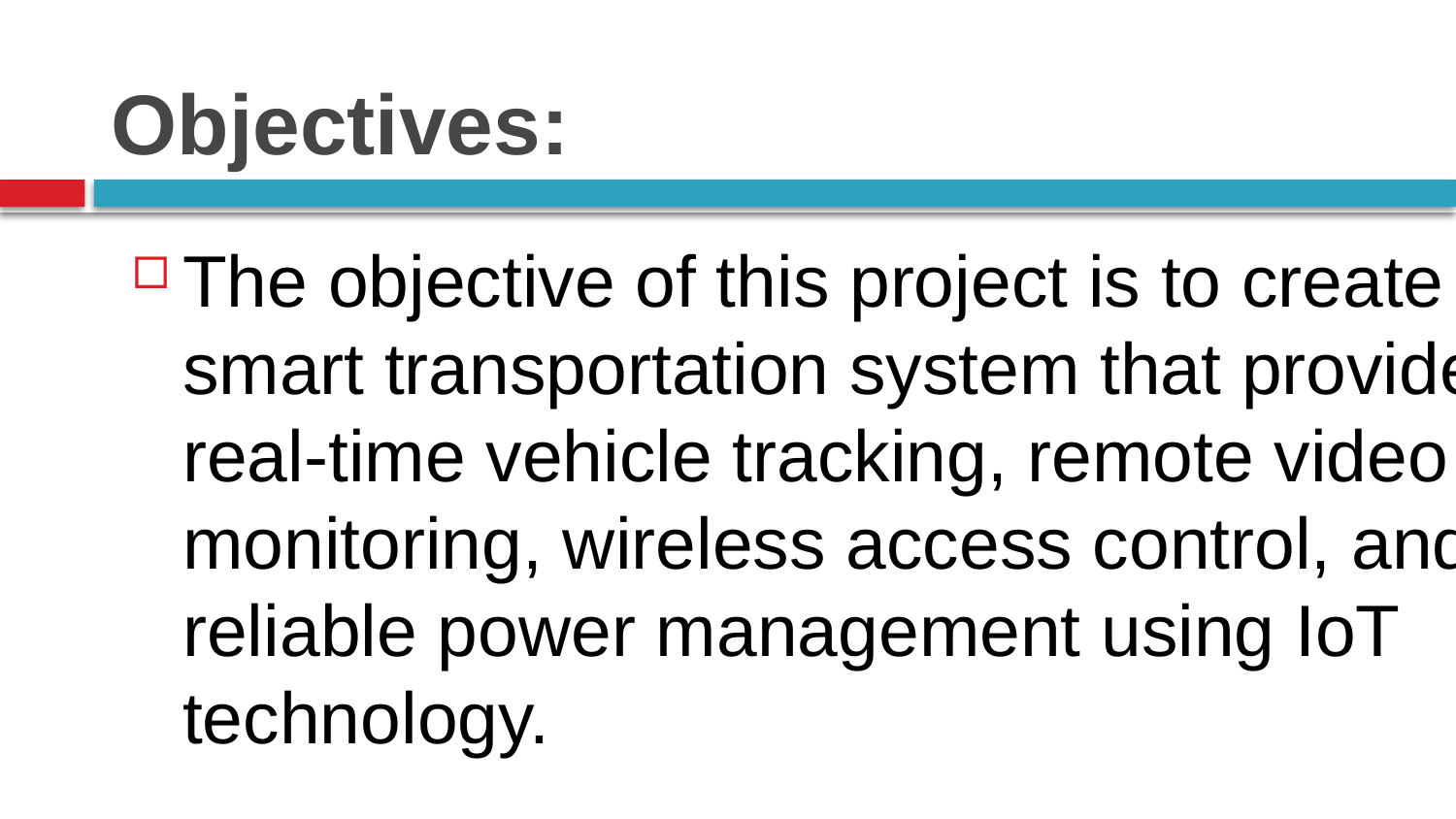

# Objectives:
The objective of this project is to create a smart transportation system that provides real-time vehicle tracking, remote video monitoring, wireless access control, and reliable power management using IoT technology.